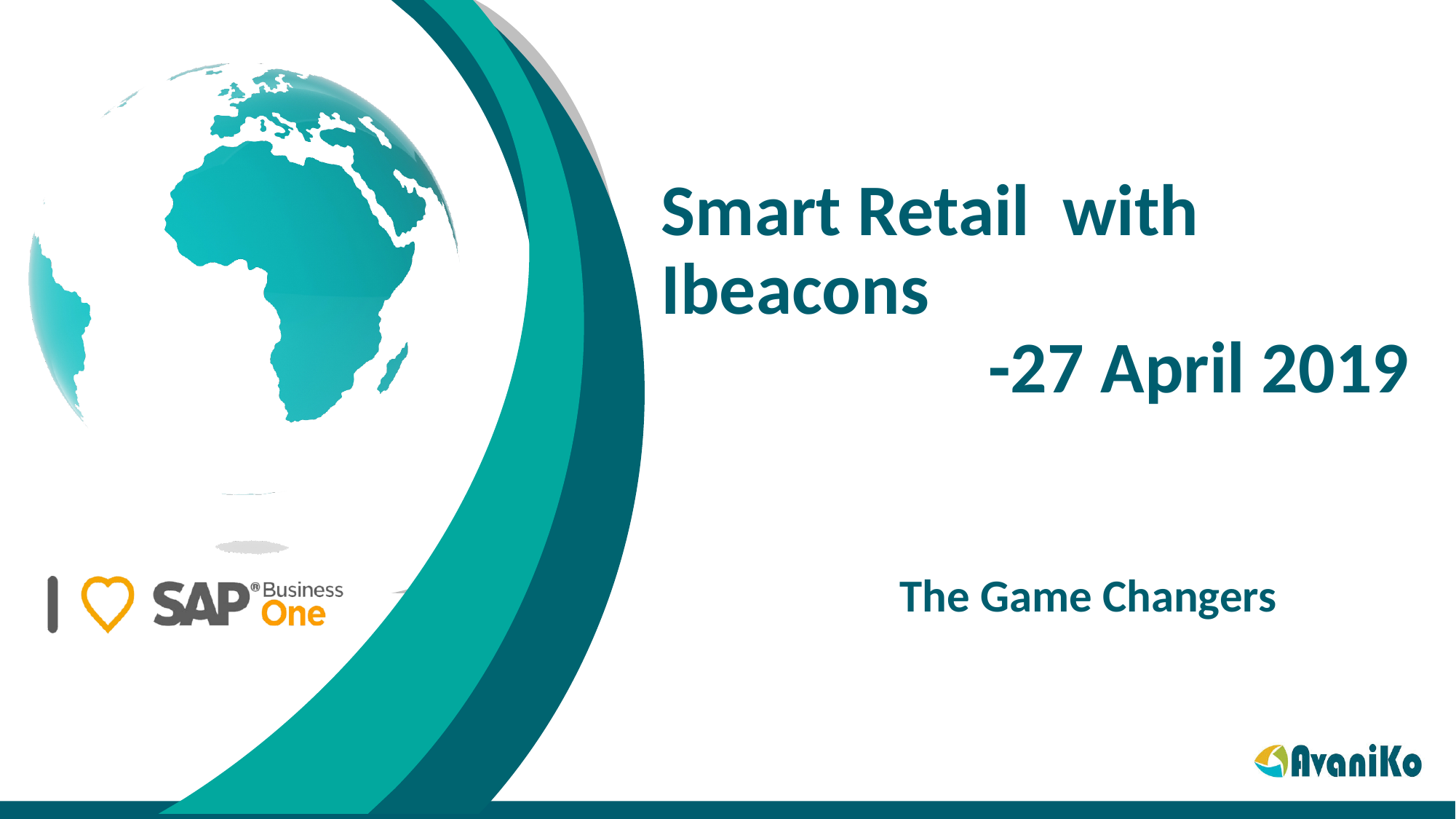

# Smart Retail  with Ibeacons -27 April 2019
		The Game Changers